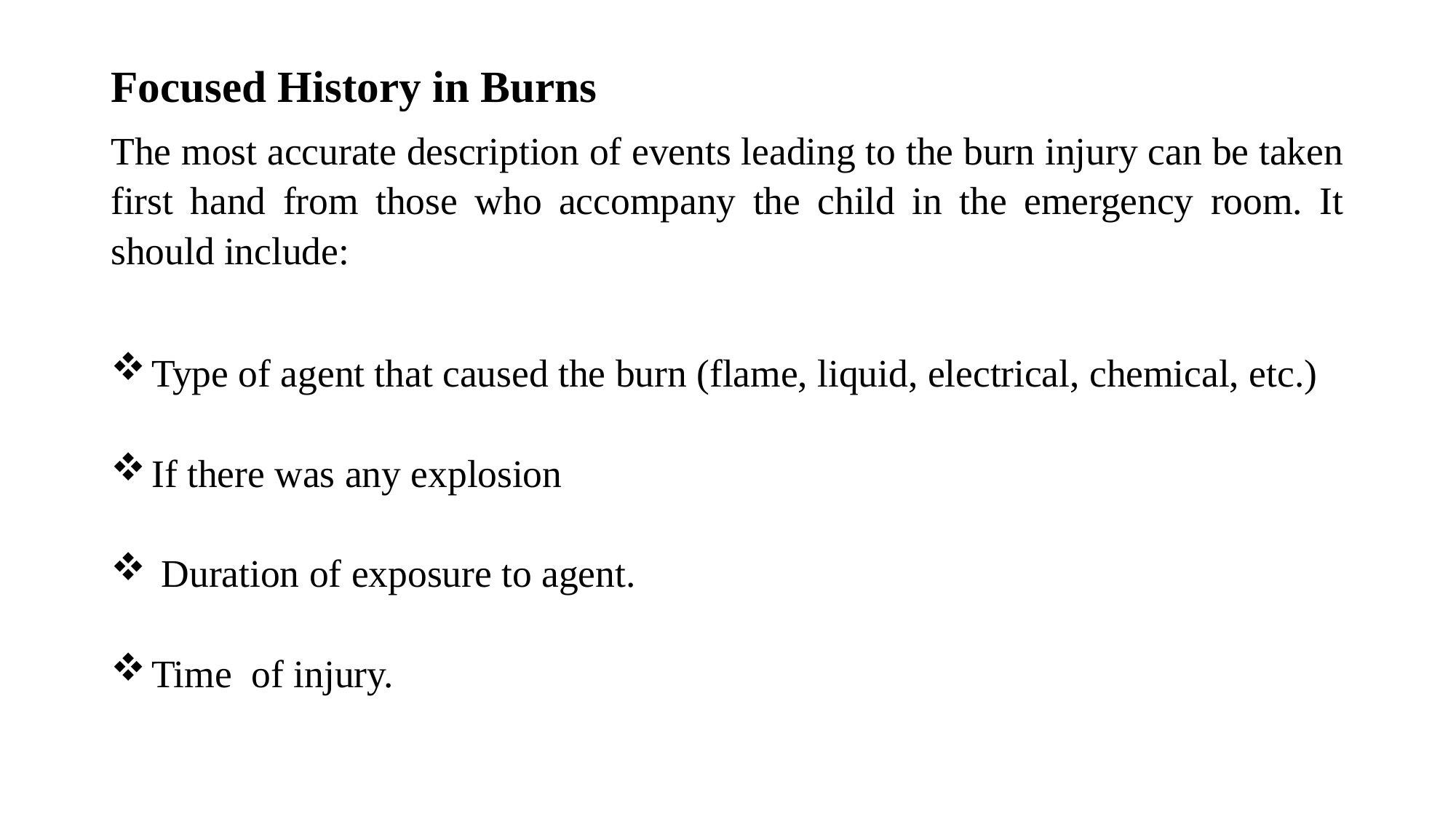

Focused History in Burns
The most accurate description of events leading to the burn injury can be taken first hand from those who accompany the child in the emergency room. It should include:

Type of agent that caused the burn (flame, liquid, electrical, chemical, etc.)

If there was any explosion

 Duration of exposure to agent.

Time  of injury.